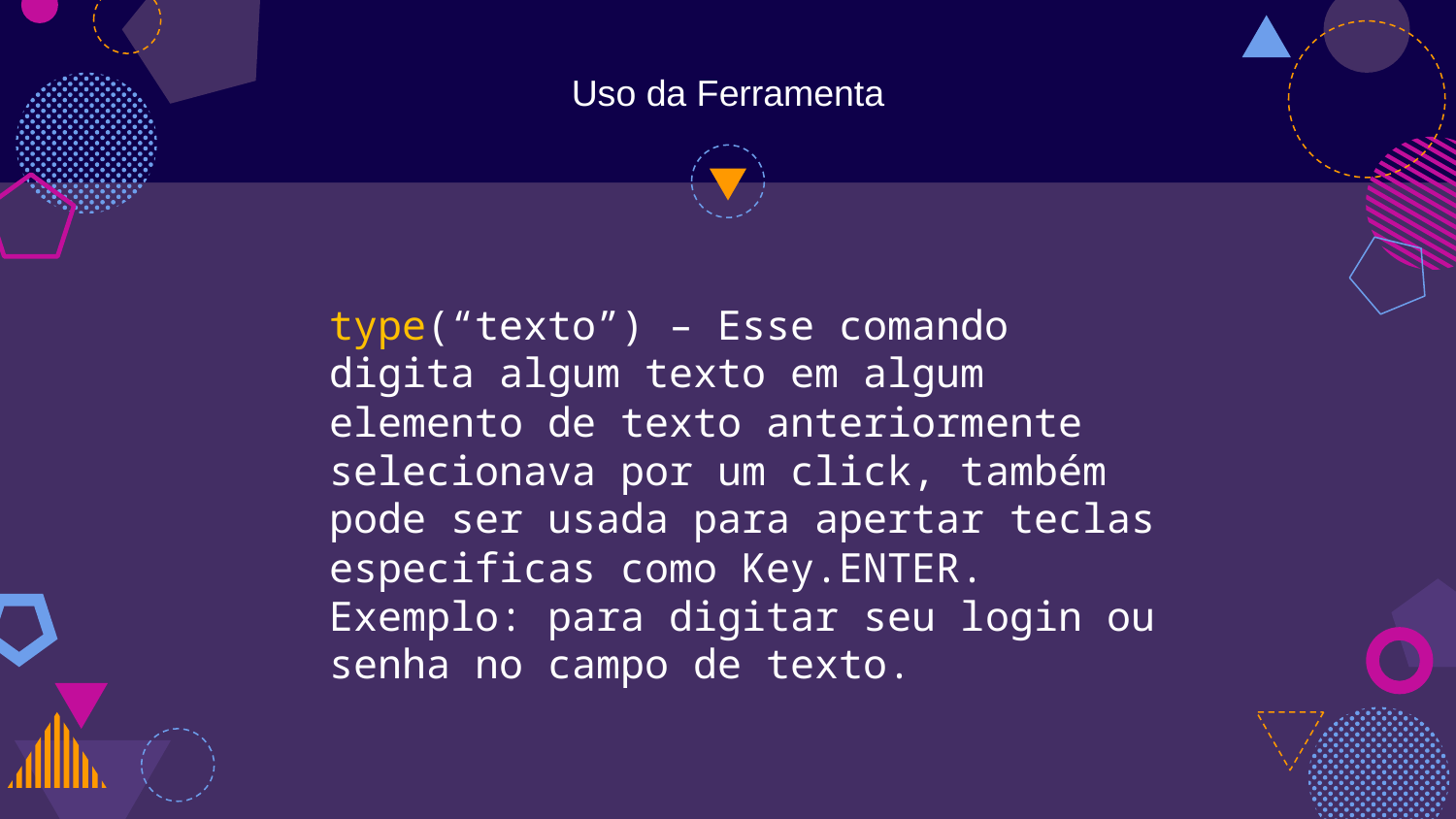

# Uso da Ferramenta
type(“texto”) – Esse comando digita algum texto em algum elemento de texto anteriormente selecionava por um click, também pode ser usada para apertar teclas especificas como Key.ENTER. Exemplo: para digitar seu login ou senha no campo de texto.